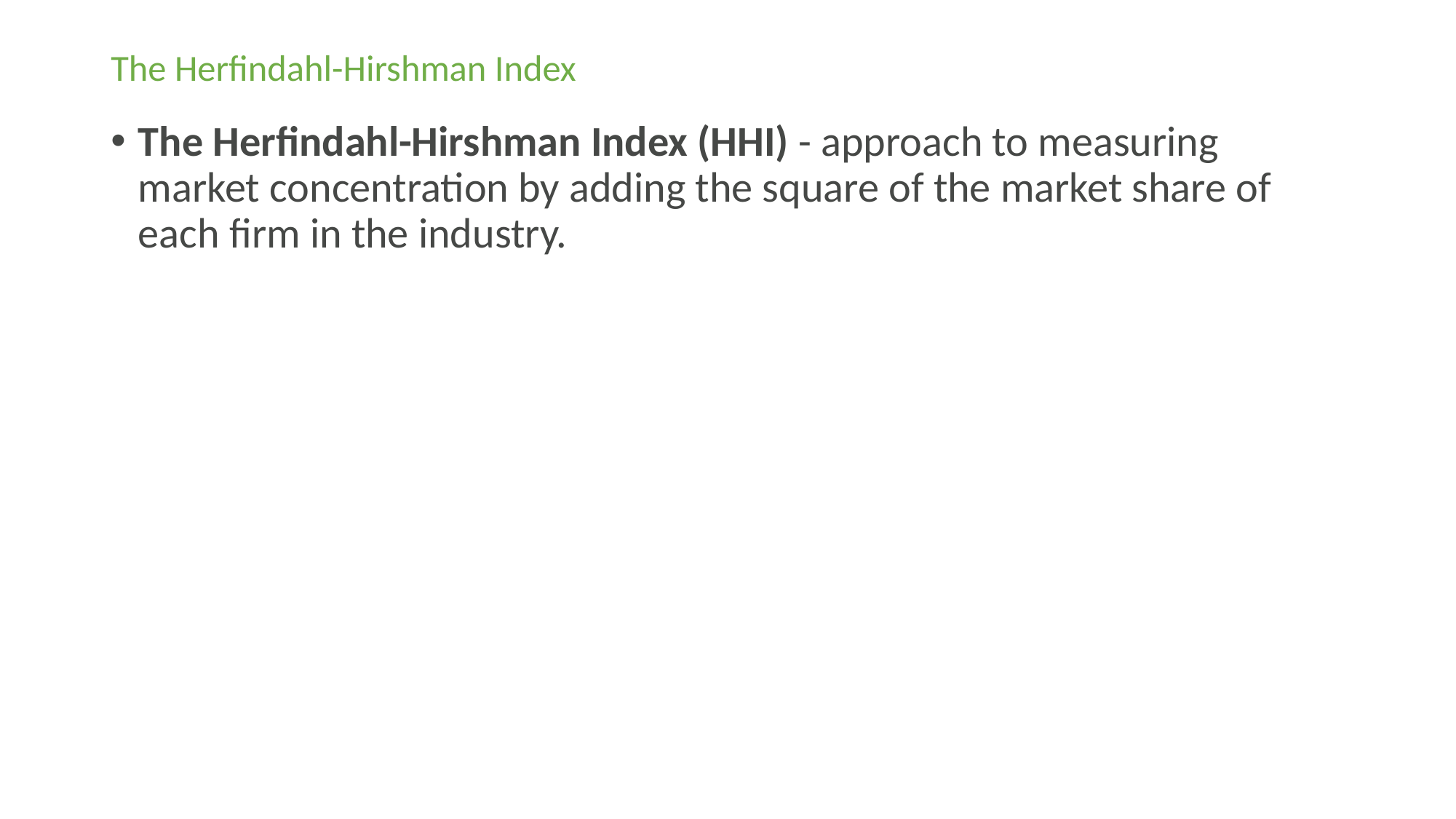

# The Herfindahl-Hirshman Index
The Herfindahl-Hirshman Index (HHI) - approach to measuring market concentration by adding the square of the market share of each firm in the industry.